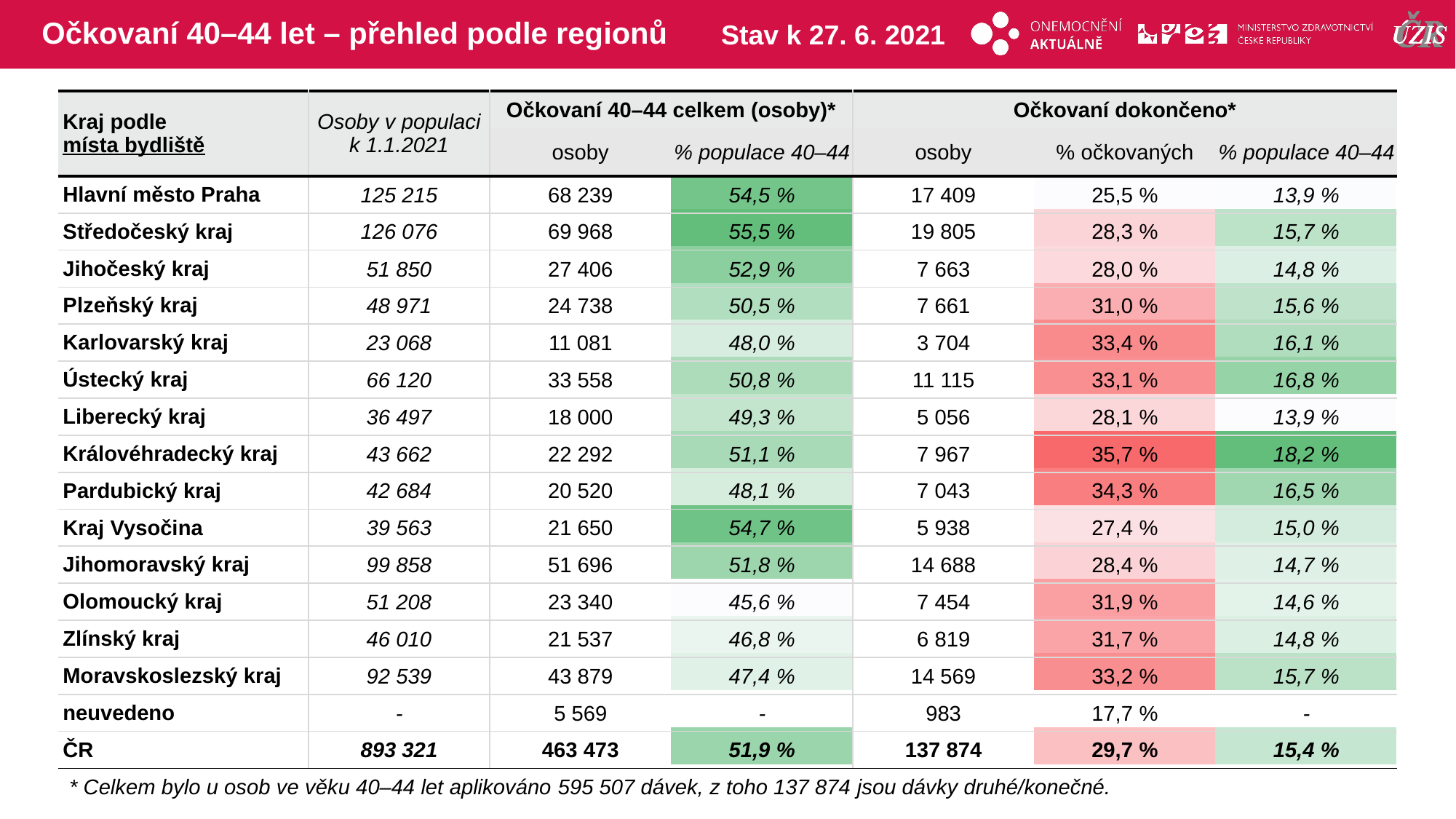

# Očkovaní 40–44 let – přehled podle regionů
Stav k 27. 6. 2021
| Kraj podle místa bydliště | Osoby v populaci k 1.1.2021 | Očkovaní 40–44 celkem (osoby)\* |  | Očkovaní dokončeno\* |  |  |
| --- | --- | --- | --- | --- | --- | --- |
|  |  | osoby | % populace 40–44 | osoby | % očkovaných | % populace 40–44 |
| Hlavní město Praha | 125 215 | 68 239 | 54,5 % | 17 409 | 25,5 % | 13,9 % |
| Středočeský kraj | 126 076 | 69 968 | 55,5 % | 19 805 | 28,3 % | 15,7 % |
| Jihočeský kraj | 51 850 | 27 406 | 52,9 % | 7 663 | 28,0 % | 14,8 % |
| Plzeňský kraj | 48 971 | 24 738 | 50,5 % | 7 661 | 31,0 % | 15,6 % |
| Karlovarský kraj | 23 068 | 11 081 | 48,0 % | 3 704 | 33,4 % | 16,1 % |
| Ústecký kraj | 66 120 | 33 558 | 50,8 % | 11 115 | 33,1 % | 16,8 % |
| Liberecký kraj | 36 497 | 18 000 | 49,3 % | 5 056 | 28,1 % | 13,9 % |
| Královéhradecký kraj | 43 662 | 22 292 | 51,1 % | 7 967 | 35,7 % | 18,2 % |
| Pardubický kraj | 42 684 | 20 520 | 48,1 % | 7 043 | 34,3 % | 16,5 % |
| Kraj Vysočina | 39 563 | 21 650 | 54,7 % | 5 938 | 27,4 % | 15,0 % |
| Jihomoravský kraj | 99 858 | 51 696 | 51,8 % | 14 688 | 28,4 % | 14,7 % |
| Olomoucký kraj | 51 208 | 23 340 | 45,6 % | 7 454 | 31,9 % | 14,6 % |
| Zlínský kraj | 46 010 | 21 537 | 46,8 % | 6 819 | 31,7 % | 14,8 % |
| Moravskoslezský kraj | 92 539 | 43 879 | 47,4 % | 14 569 | 33,2 % | 15,7 % |
| neuvedeno | - | 5 569 | - | 983 | 17,7 % | - |
| ČR | 893 321 | 463 473 | 51,9 % | 137 874 | 29,7 % | 15,4 % |
|  |  |  |  |  |  |
| --- | --- | --- | --- | --- | --- |
|  |  |  |  |  |  |
|  |  |  |  |  |  |
|  |  |  |  |  |  |
|  |  |  |  |  |  |
|  |  |  |  |  |  |
|  |  |  |  |  |  |
|  |  |  |  |  |  |
|  |  |  |  |  |  |
|  |  |  |  |  |  |
|  |  |  |  |  |  |
|  |  |  |  |  |  |
|  |  |  |  |  |  |
|  |  |  |  |  |  |
|  |  |  |  |  |  |
|  |  |  |  |  |  |
* Celkem bylo u osob ve věku 40–44 let aplikováno 595 507 dávek, z toho 137 874 jsou dávky druhé/konečné.